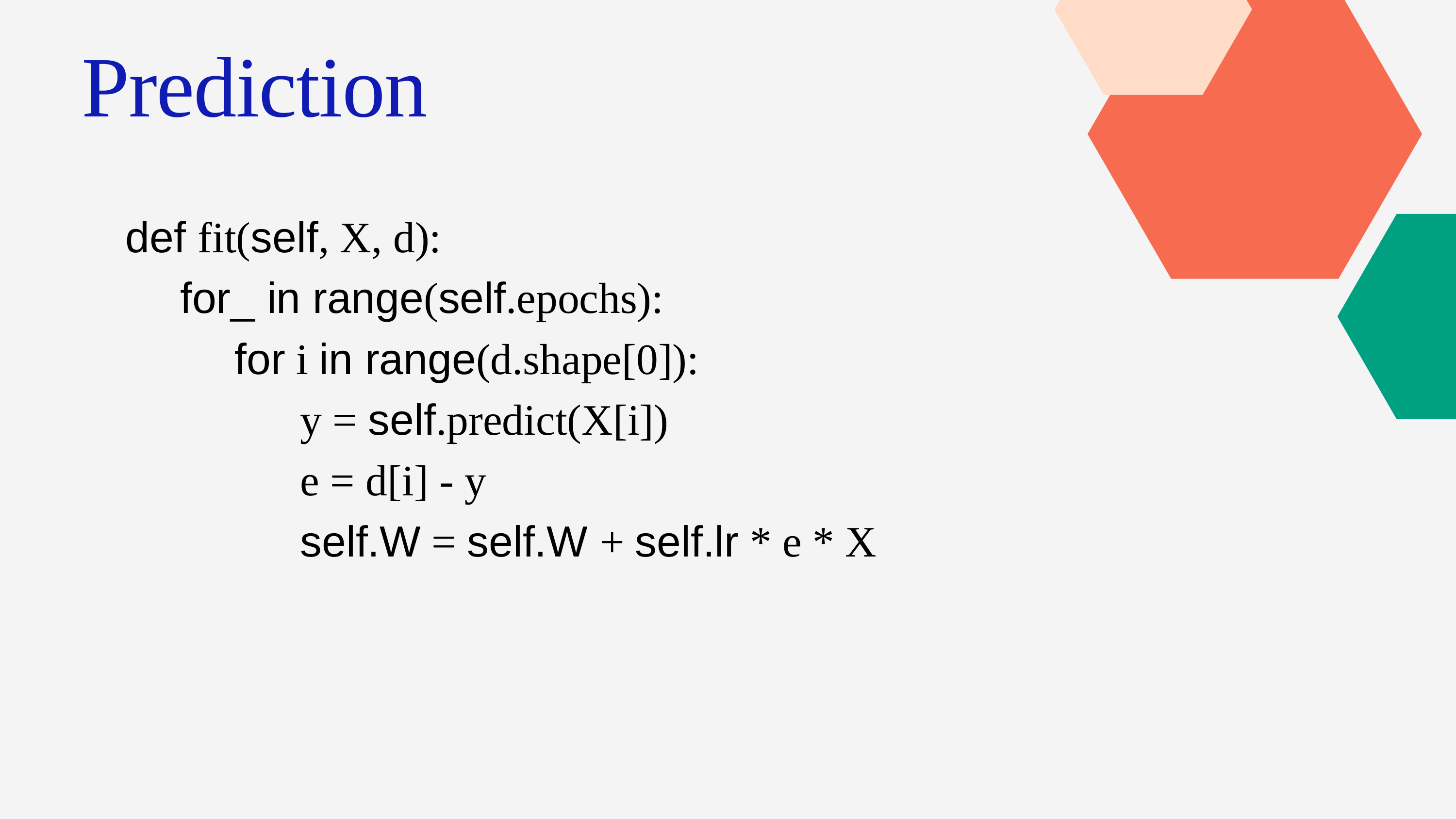

Prediction
    def fit(self, X, d):
         for_ in range(self.epochs):
              for i in range(d.shape[0]):
                    y = self.predict(X[i])
                    e = d[i] - y
                    self.W = self.W + self.lr * e * X